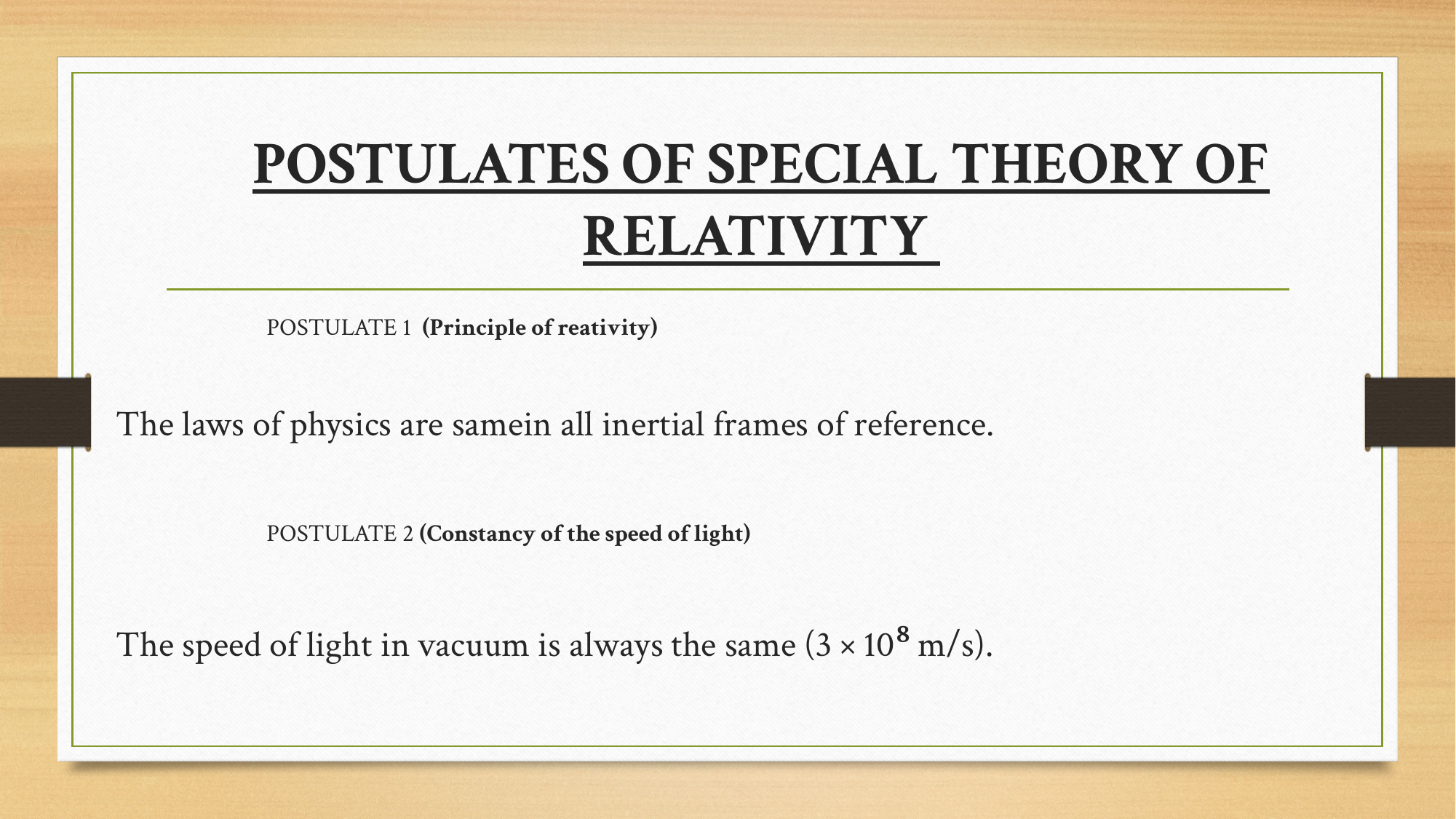

# POSTULATES OF SPECIAL THEORY OF RELATIVITY
POSTULATE 1  (Principle of reativity)

The laws of physics are samein all inertial frames of reference.

POSTULATE 2 (Constancy of the speed of light)

The speed of light in vacuum is always the same (3 × 10⁸ m/s).